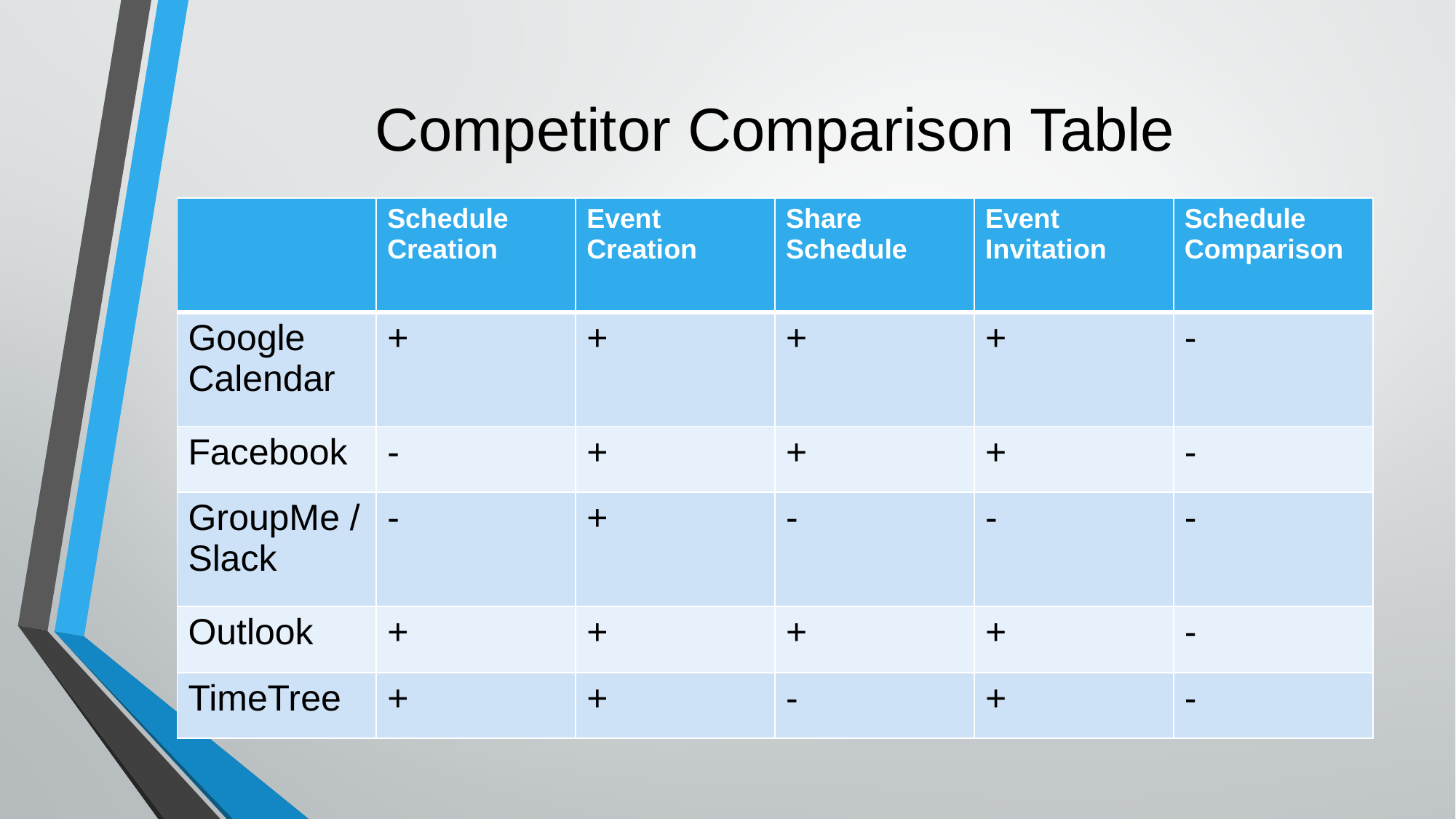

# Competitor Comparison Table
|  | Schedule Creation | Event Creation | Share Schedule | Event Invitation | Schedule Comparison |
| --- | --- | --- | --- | --- | --- |
| Google Calendar | + | + | + | + | - |
| Facebook | - | + | + | + | - |
| GroupMe / Slack | - | + | - | - | - |
| Outlook | + | + | + | + | - |
| TimeTree | + | + | - | + | - |